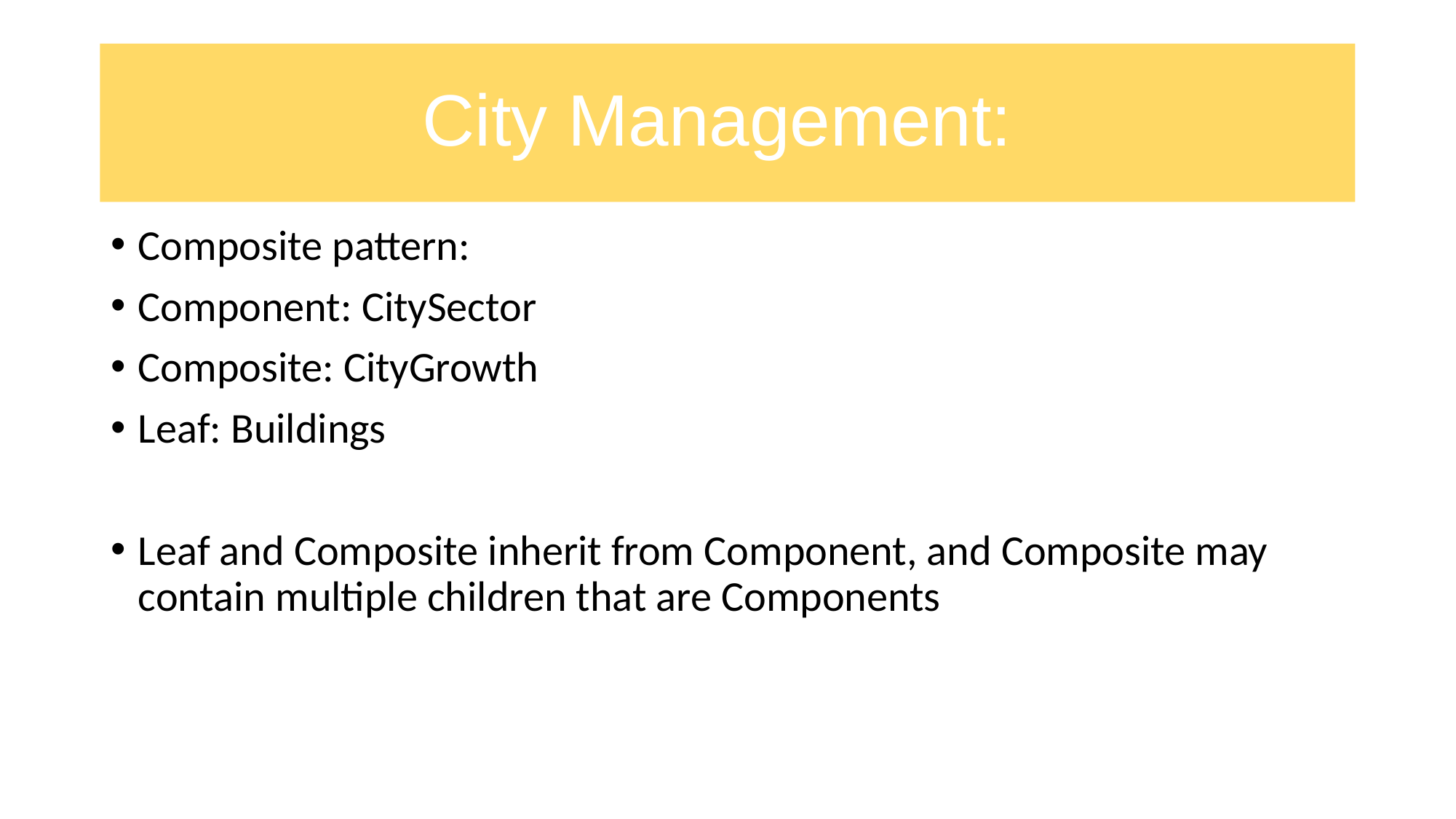

# City Management:
Composite pattern:
Component: CitySector
Composite: CityGrowth
Leaf: Buildings

Leaf and Composite inherit from Component, and Composite may contain multiple children that are Components